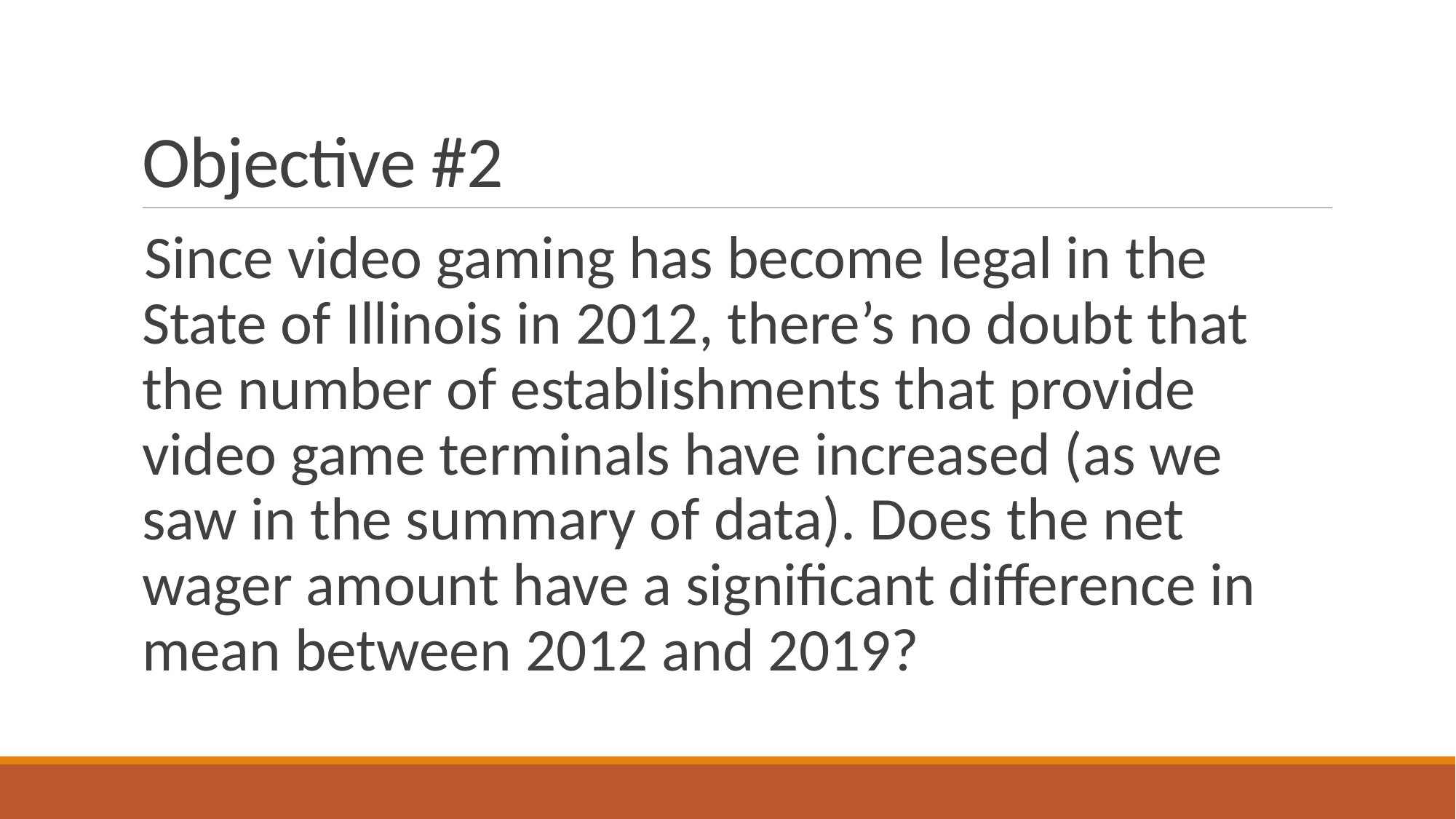

# Objective #2
Since video gaming has become legal in the State of Illinois in 2012, there’s no doubt that the number of establishments that provide video game terminals have increased (as we saw in the summary of data). Does the net wager amount have a significant difference in mean between 2012 and 2019?